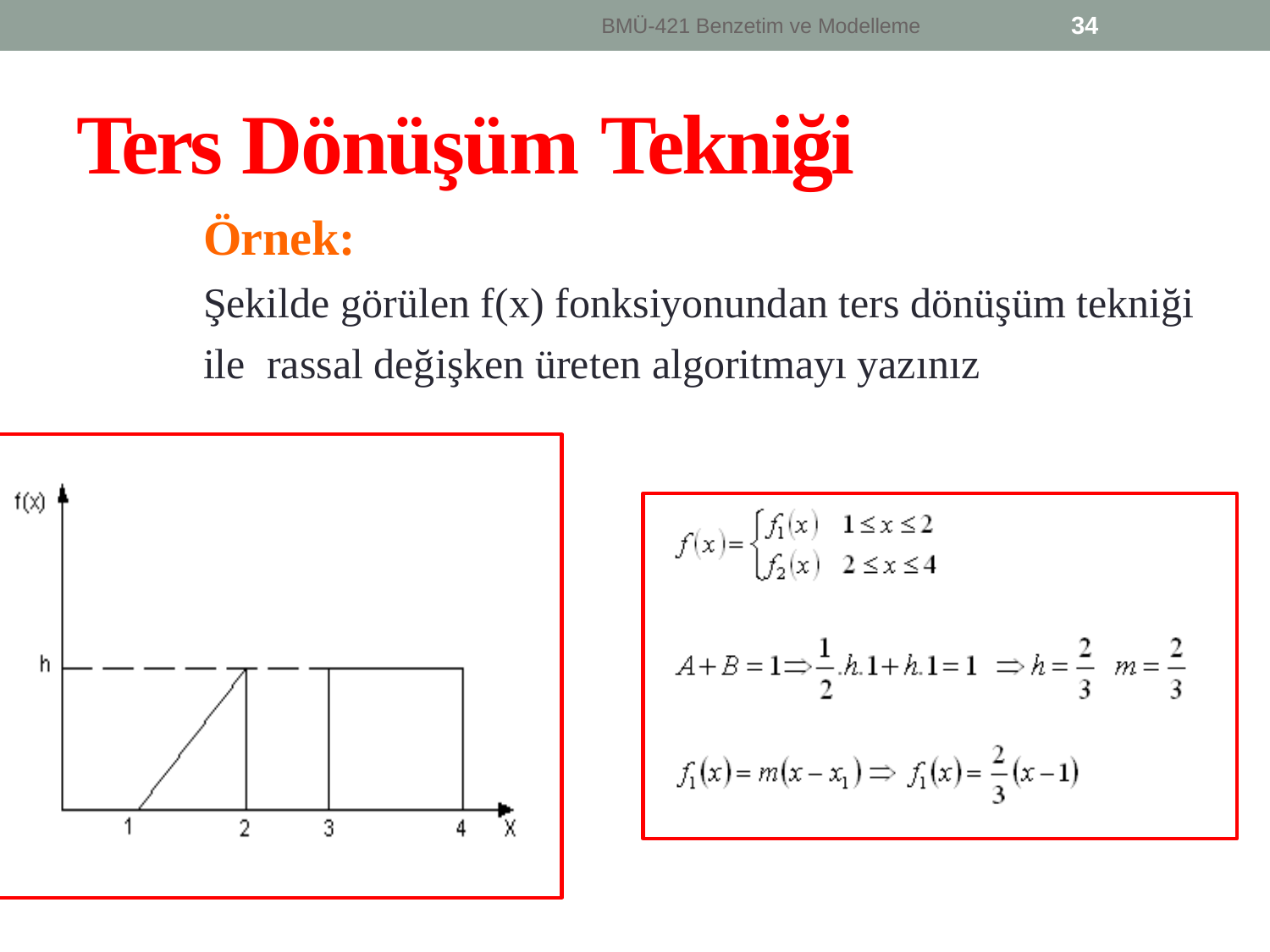

34
BMÜ-421 Benzetim ve Modelleme
Ters Dönüşüm Tekniği
Örnek:
Şekilde görülen f(x) fonksiyonundan ters dönüşüm tekniği ile  rassal değişken üreten algoritmayı yazınız